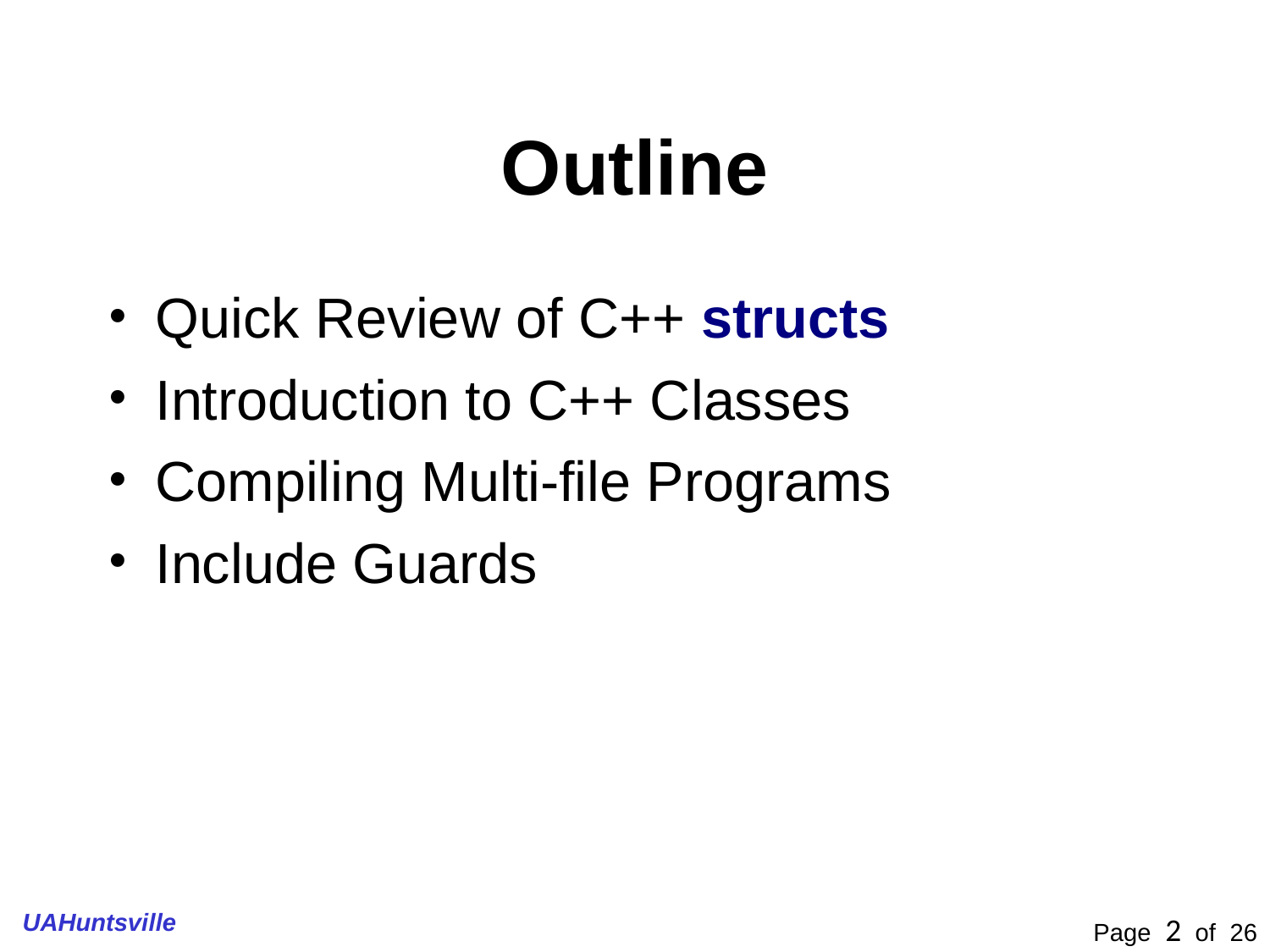

Outline
Quick Review of C++ structs
Introduction to C++ Classes
Compiling Multi-file Programs
Include Guards
UAHuntsville